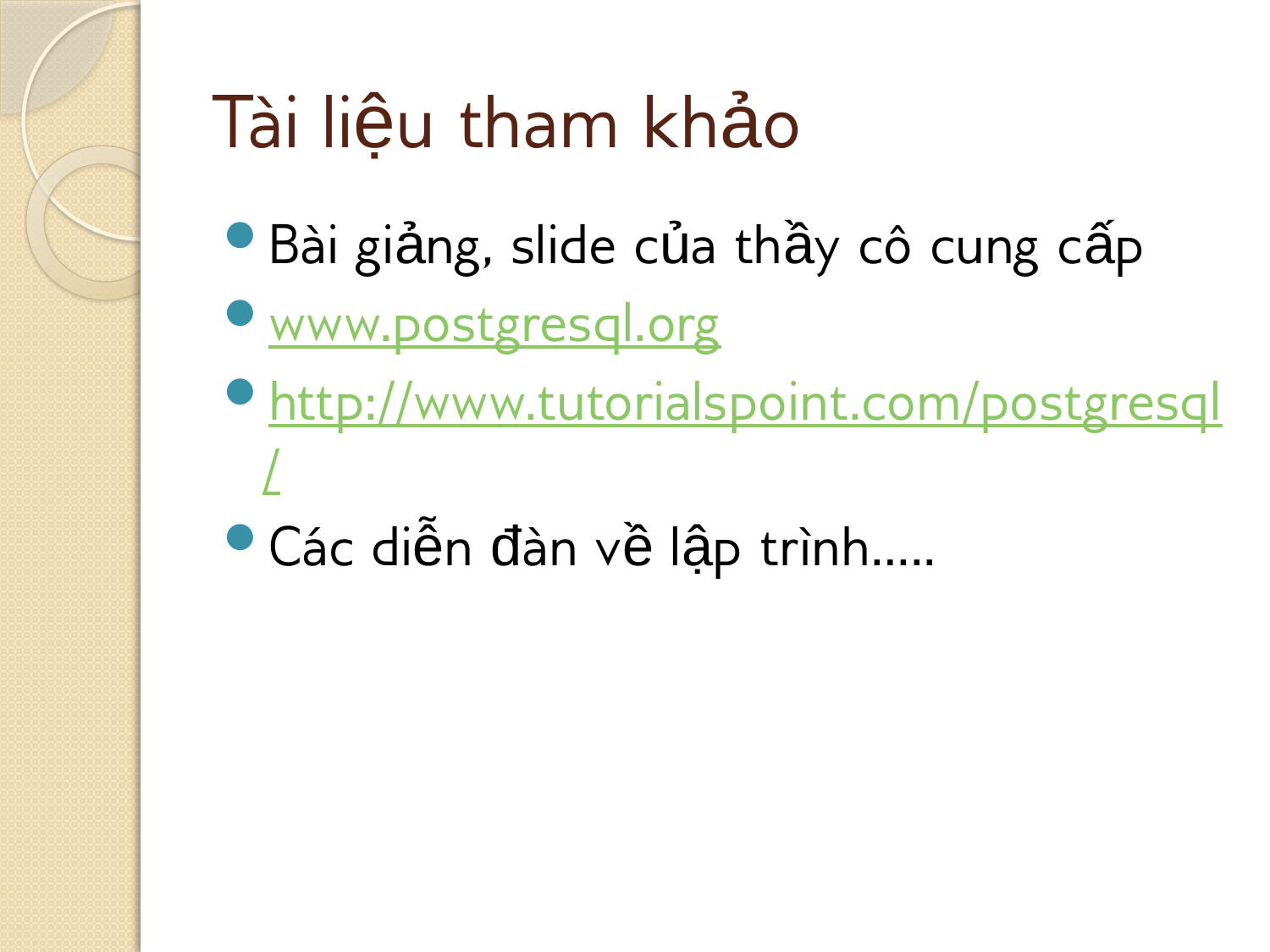

# Tài liệu tham khảo
Bài giảng, slide của thầy cô cung cấp
www.postgresql.org
http://www.tutorialspoint.com/postgresql/
Các diễn đàn về lập trình…..